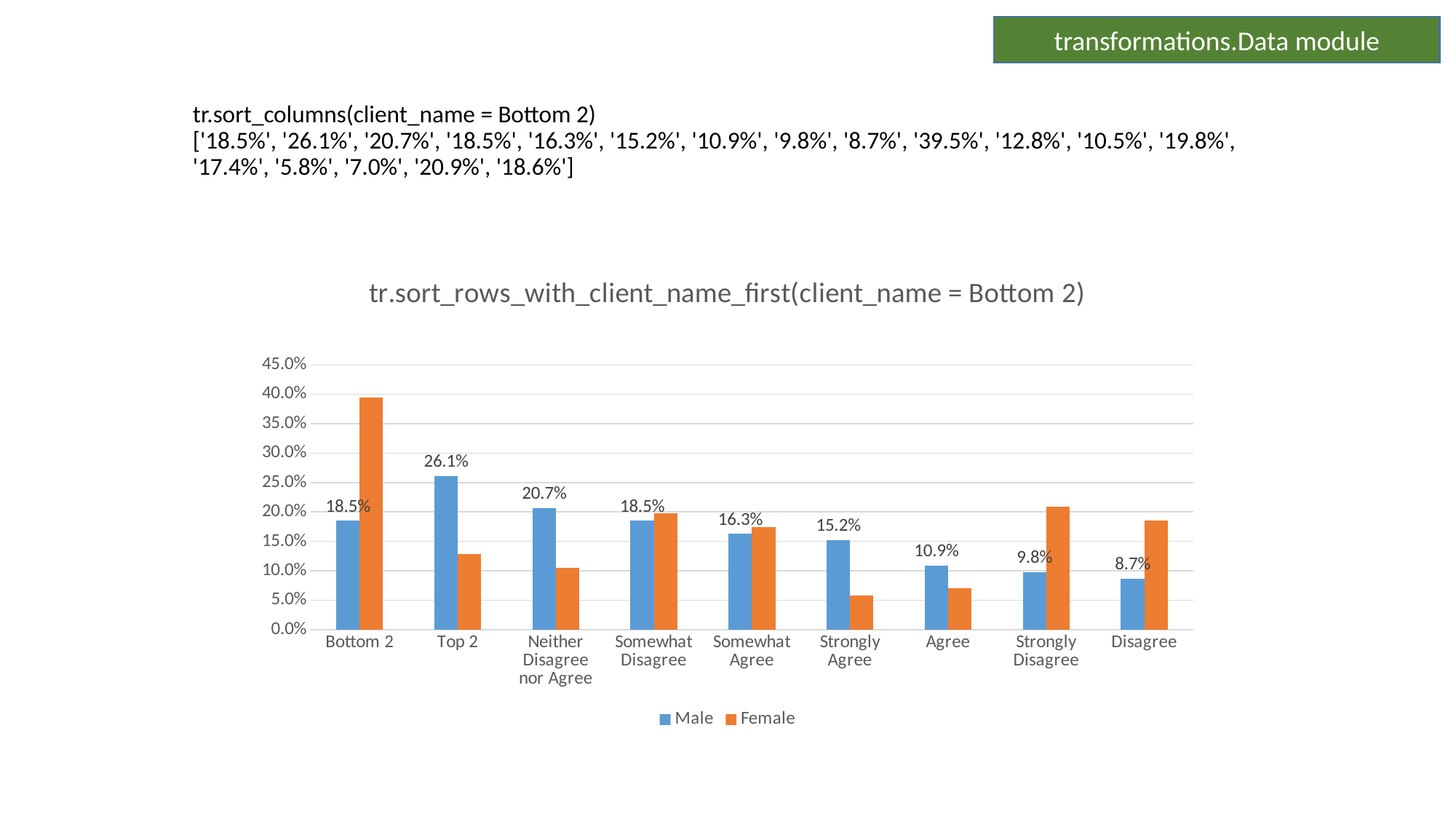

transformations.Data module
# tr.sort_columns(client_name = Bottom 2)
['18.5%', '26.1%', '20.7%', '18.5%', '16.3%', '15.2%', '10.9%', '9.8%', '8.7%', '39.5%', '12.8%', '10.5%', '19.8%', '17.4%', '5.8%', '7.0%', '20.9%', '18.6%']

### Chart: tr.sort_rows_with_client_name_first(client_name = Bottom 2)

| Category | Male | Female |
|---|---|---|
| Bottom 2 | 0.185 | 0.395 |
| Top 2 | 0.261 | 0.128 |
| Neither Disagree nor Agree | 0.207 | 0.105 |
| Somewhat Disagree | 0.185 | 0.198 |
| Somewhat Agree | 0.163 | 0.174 |
| Strongly Agree | 0.152 | 0.057999999999999996 |
| Agree | 0.109 | 0.07 |
| Strongly Disagree | 0.098 | 0.209 |
| Disagree | 0.087 | 0.18600000000000003 |